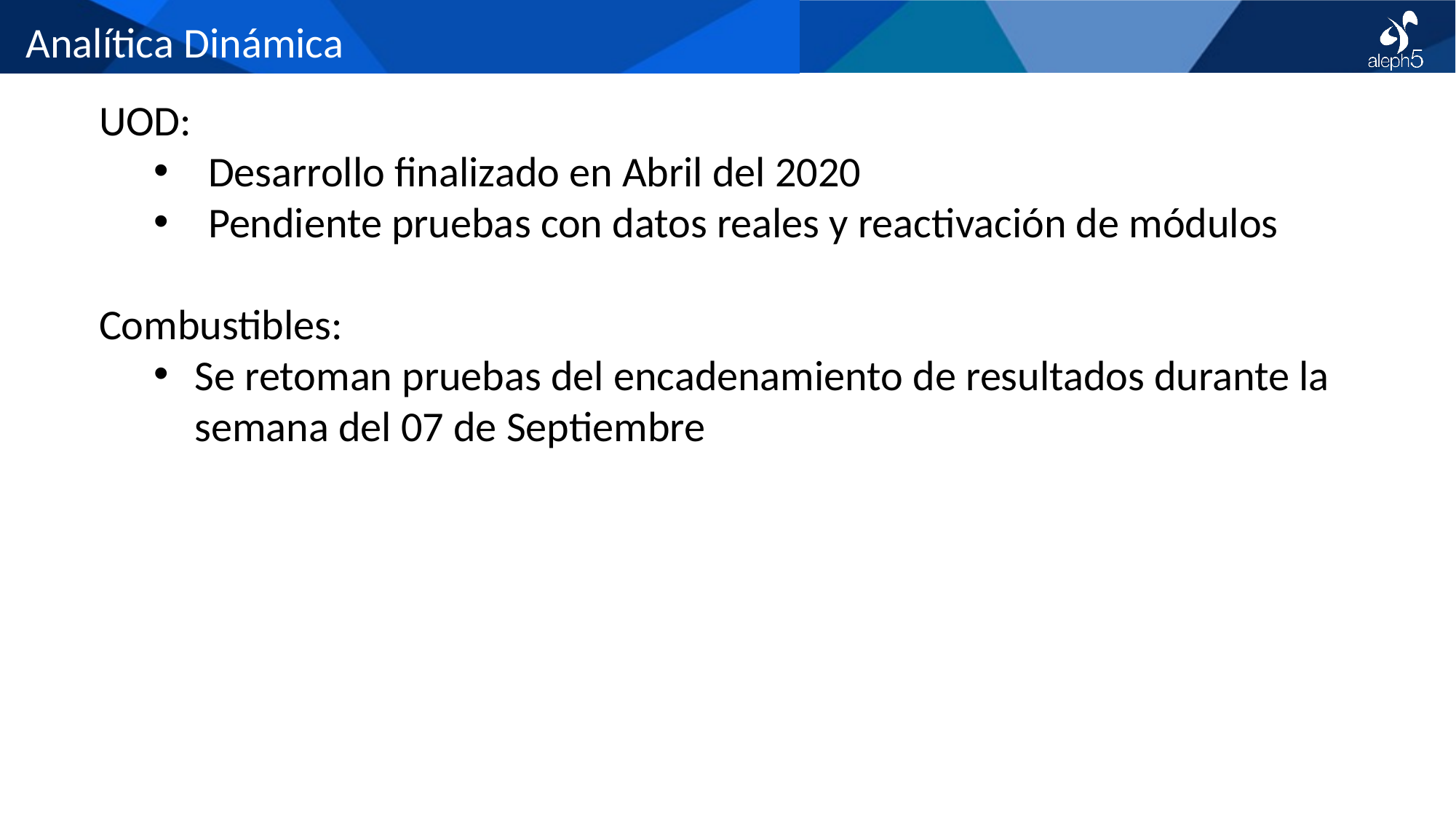

# Analítica Dinámica
UOD:
Desarrollo finalizado en Abril del 2020
Pendiente pruebas con datos reales y reactivación de módulos

Combustibles:
Se retoman pruebas del encadenamiento de resultados durante la semana del 07 de Septiembre